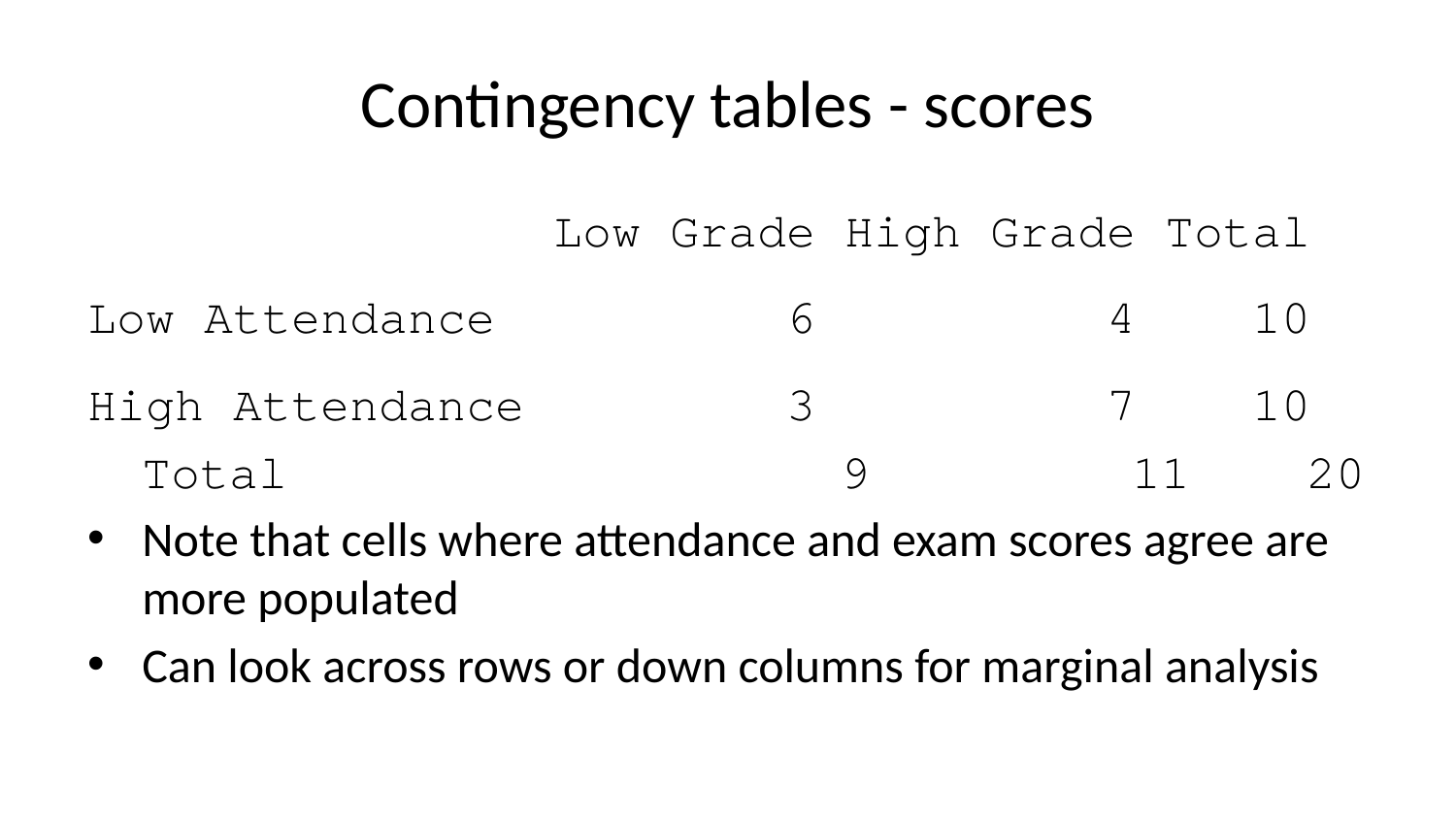

# Contingency tables - scores
                Low Grade High Grade Total
Low Attendance          6          4    10
High Attendance         3          7    10
Total                   9         11    20
Note that cells where attendance and exam scores agree are more populated
Can look across rows or down columns for marginal analysis